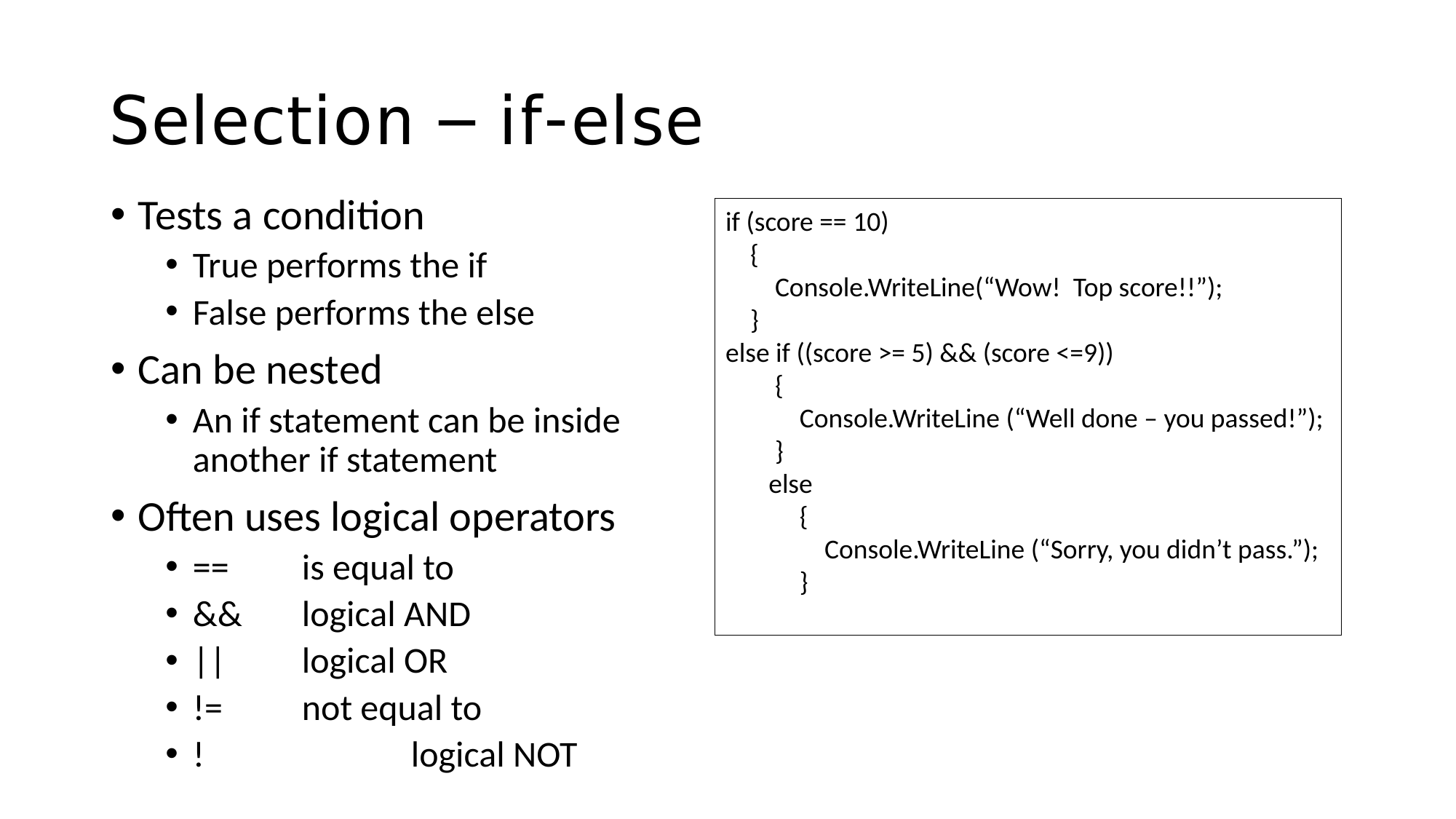

# Selection – if-else
Tests a condition
True performs the if
False performs the else
Can be nested
An if statement can be inside another if statement
Often uses logical operators
==	is equal to
&&	logical AND
||	logical OR
!=	not equal to
!		logical NOT

if (score == 10)
    {
        Console.WriteLine(“Wow!  Top score!!”);
    }
else if ((score >= 5) && (score <=9))
        {
            Console.WriteLine (“Well done – you passed!”);
        }
       else
            {
                Console.WriteLine (“Sorry, you didn’t pass.”);
            }